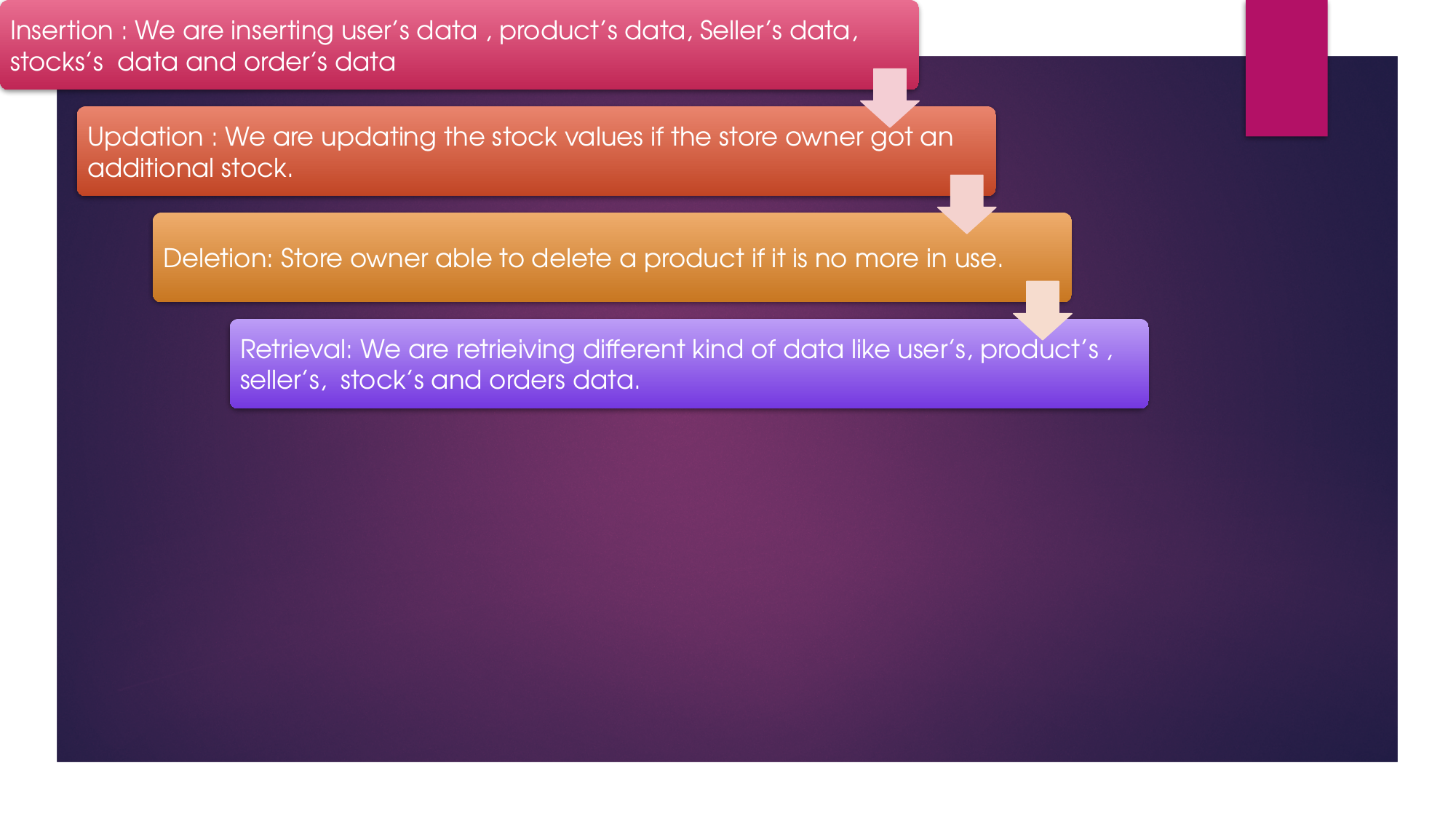

# Operations
Insertion : We are inserting user’s data , product’s data, Seller’s data, stocks’s  data and order’s data
Updation : We are updating the stock values if the store owner got an additional stock.
Deletion: Store owner able to delete a product if it is no more in use.
Retrieval: We are retrieiving different kind of data like user’s, product’s , seller’s,  stock’s and orders data.